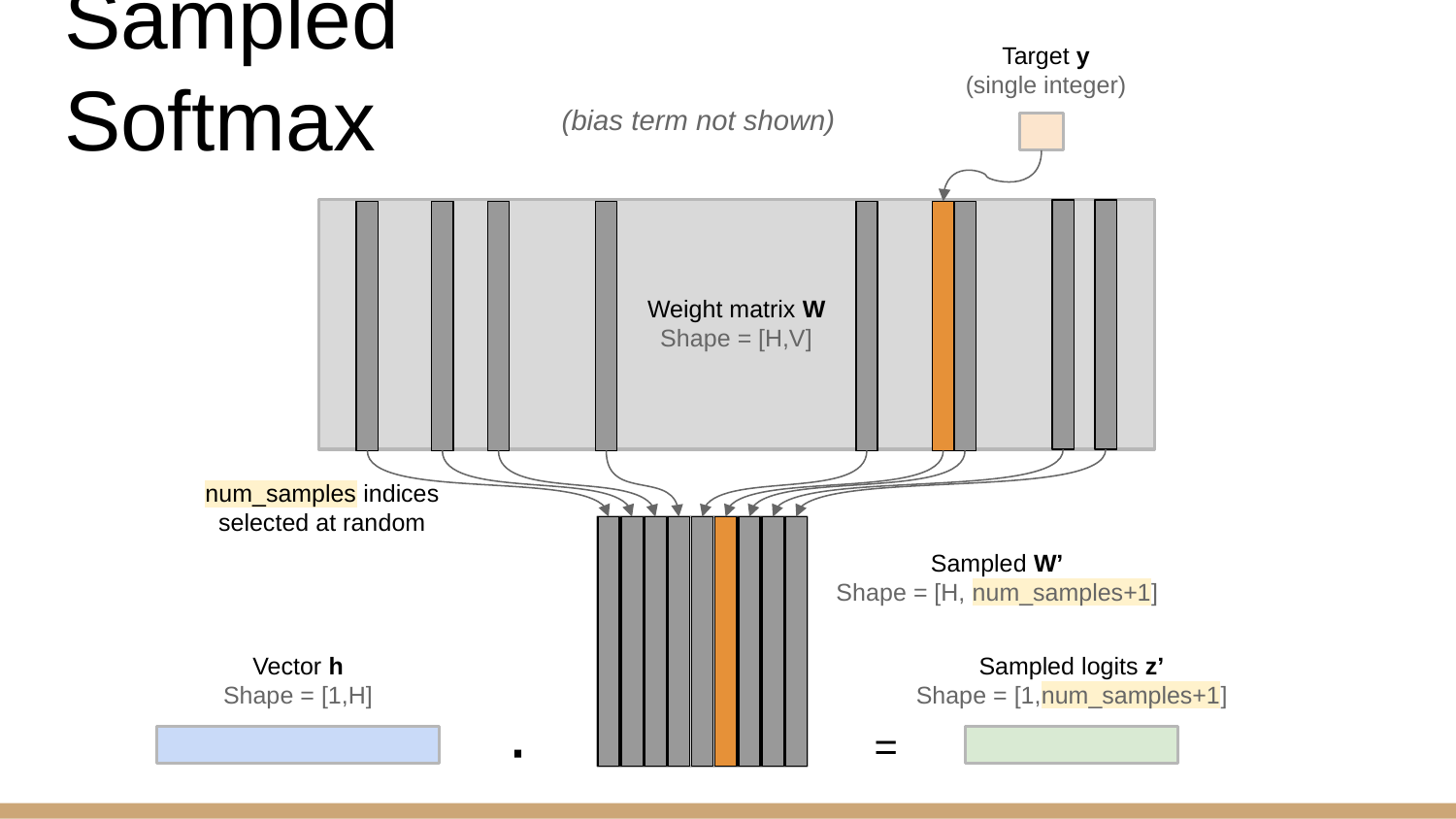

Target y
(single integer)
# Sampled Softmax
(bias term not shown)

Weight matrix W
Shape = [H,V]
num_samples indices selected at random
Sampled W’
Shape = [H, num_samples+1]

Vector h
Shape = [1,H]
Sampled logits z’
Shape = [1,num_samples+1]
·
=